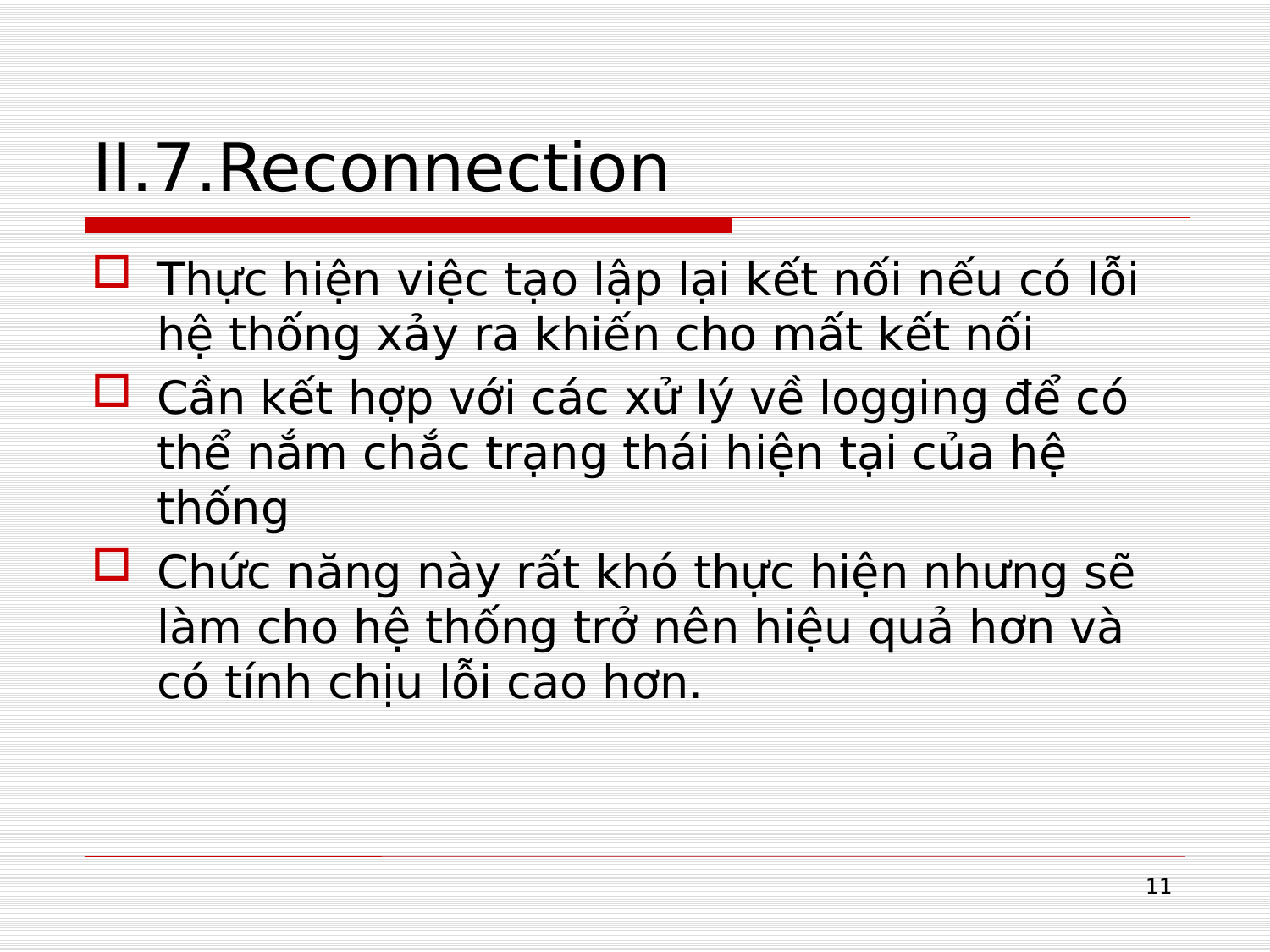

# II.7.Reconnection
Thực hiện việc tạo lập lại kết nối nếu có lỗi hệ thống xảy ra khiến cho mất kết nối
Cần kết hợp với các xử lý về logging để có thể nắm chắc trạng thái hiện tại của hệ thống
Chức năng này rất khó thực hiện nhưng sẽ làm cho hệ thống trở nên hiệu quả hơn và có tính chịu lỗi cao hơn.
11